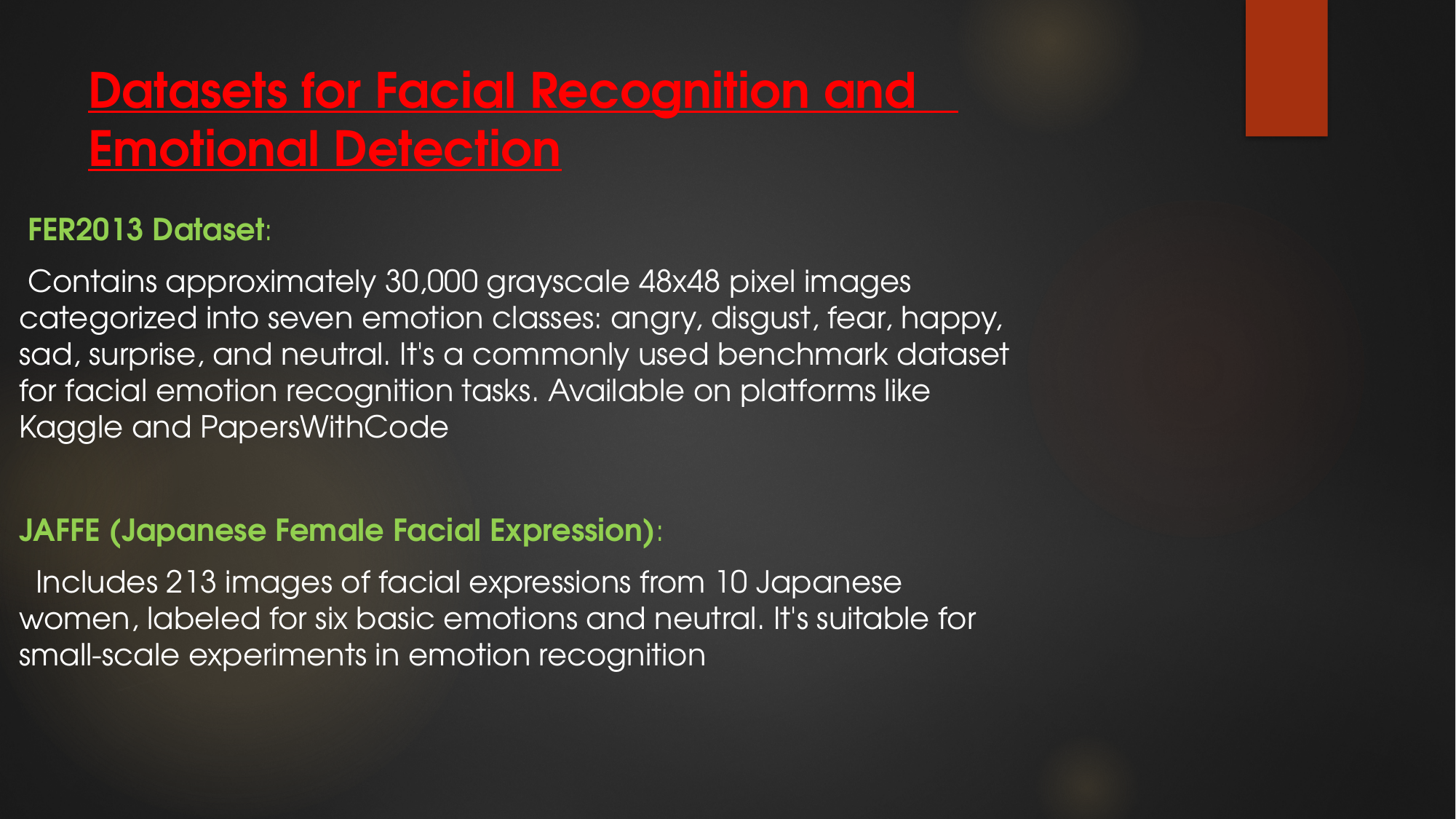

# Datasets for Facial Recognition and    Emotional Detection
 FER2013 Dataset:
 Contains approximately 30,000 grayscale 48x48 pixel images categorized into seven emotion classes: angry, disgust, fear, happy, sad, surprise, and neutral. It's a commonly used benchmark dataset for facial emotion recognition tasks. Available on platforms like Kaggle and PapersWithCode

JAFFE (Japanese Female Facial Expression):
  Includes 213 images of facial expressions from 10 Japanese women, labeled for six basic emotions and neutral. It's suitable for small-scale experiments in emotion recognition​